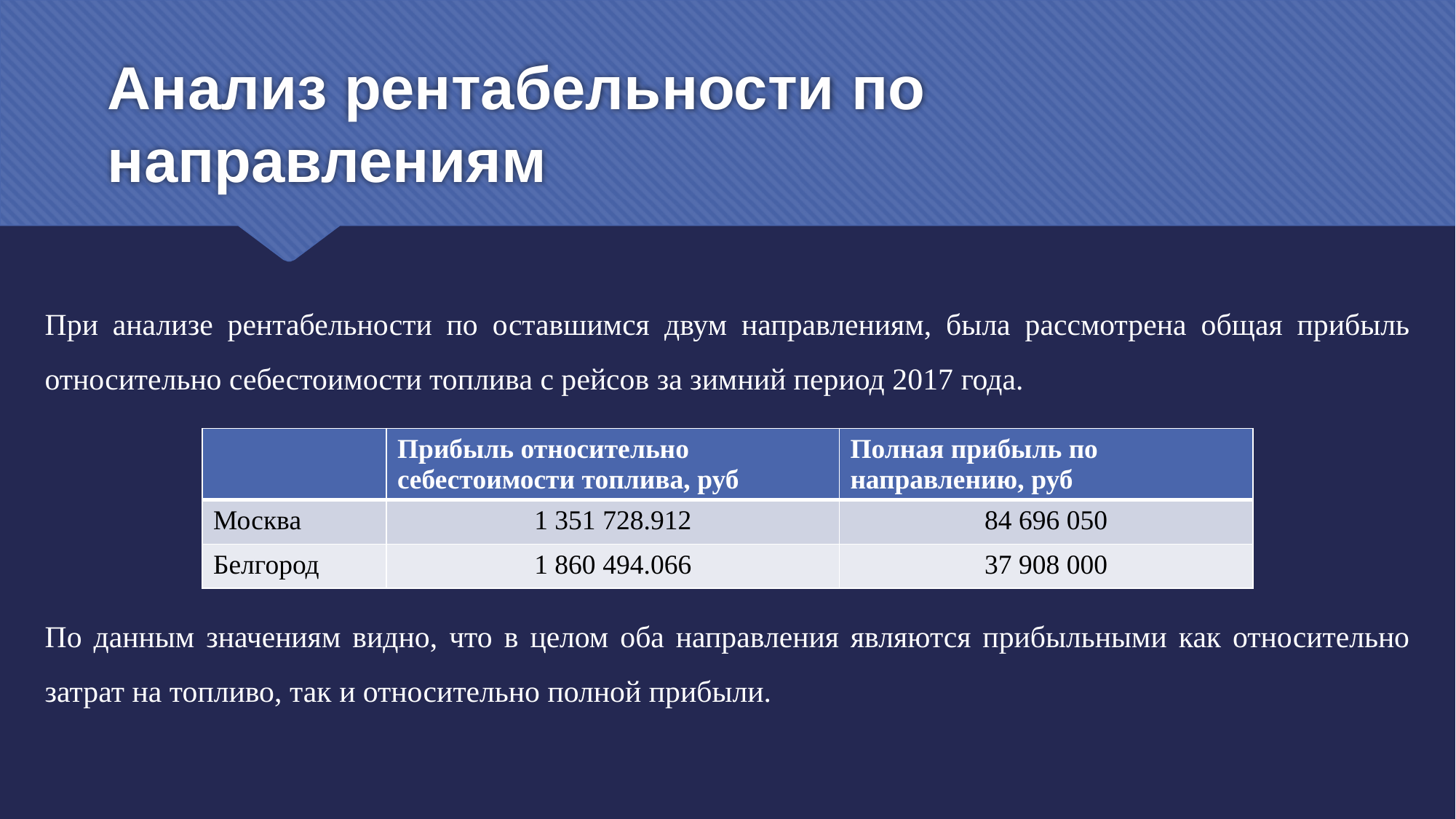

# Анализ рентабельности по направлениям
При анализе рентабельности по оставшимся двум направлениям, была рассмотрена общая прибыль относительно себестоимости топлива с рейсов за зимний период 2017 года.
|  | Прибыль относительно себестоимости топлива, руб | Полная прибыль по направлению, руб |
| --- | --- | --- |
| Москва | 1 351 728.912 | 84 696 050 |
| Белгород | 1 860 494.066 | 37 908 000 |
По данным значениям видно, что в целом оба направления являются прибыльными как относительно затрат на топливо, так и относительно полной прибыли.